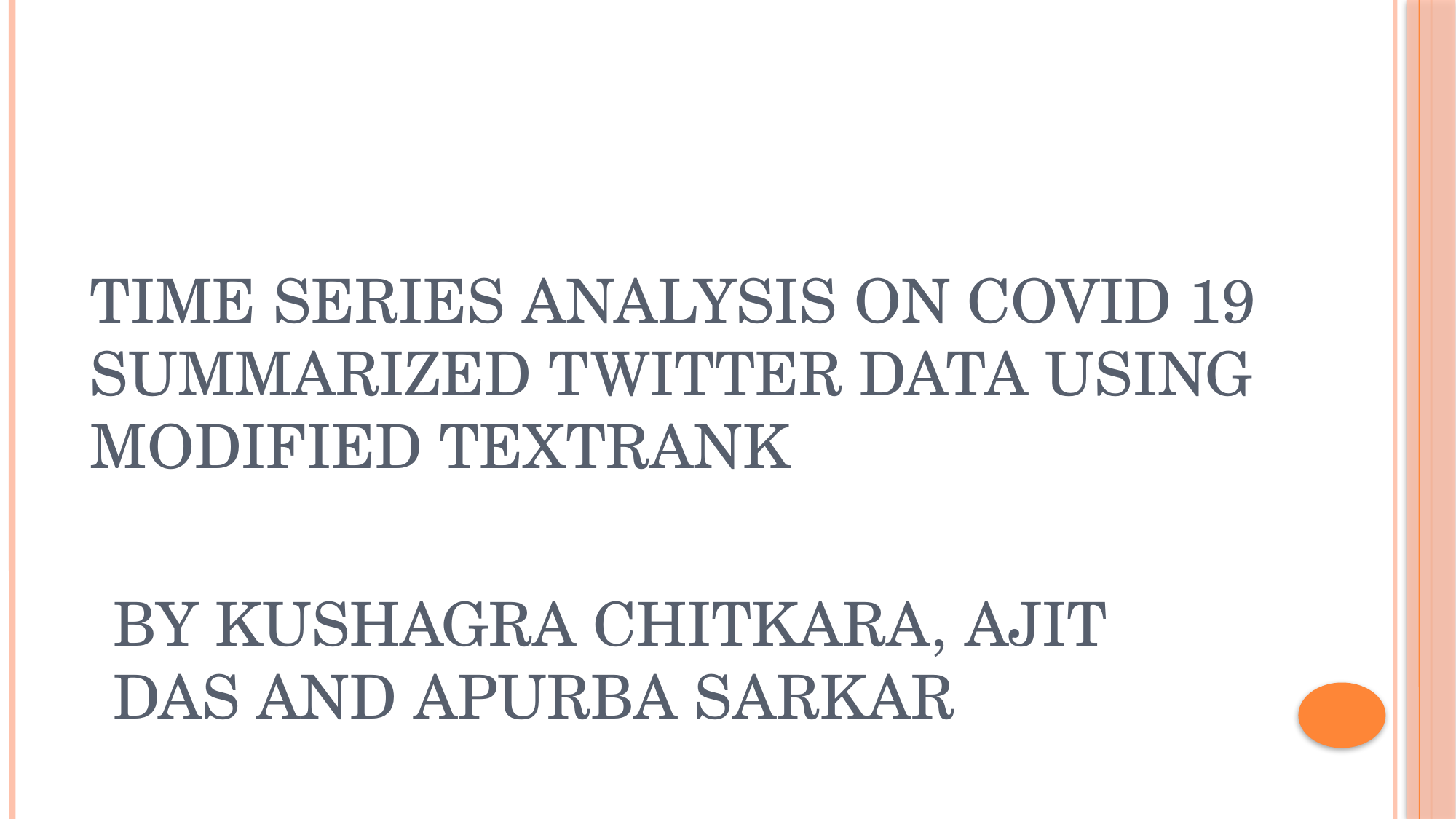

Time series analysis on Covid 19 Summarized Twitter data Using Modified TextRank
By Kushagra Chitkara, Ajit Das and Apurba Sarkar